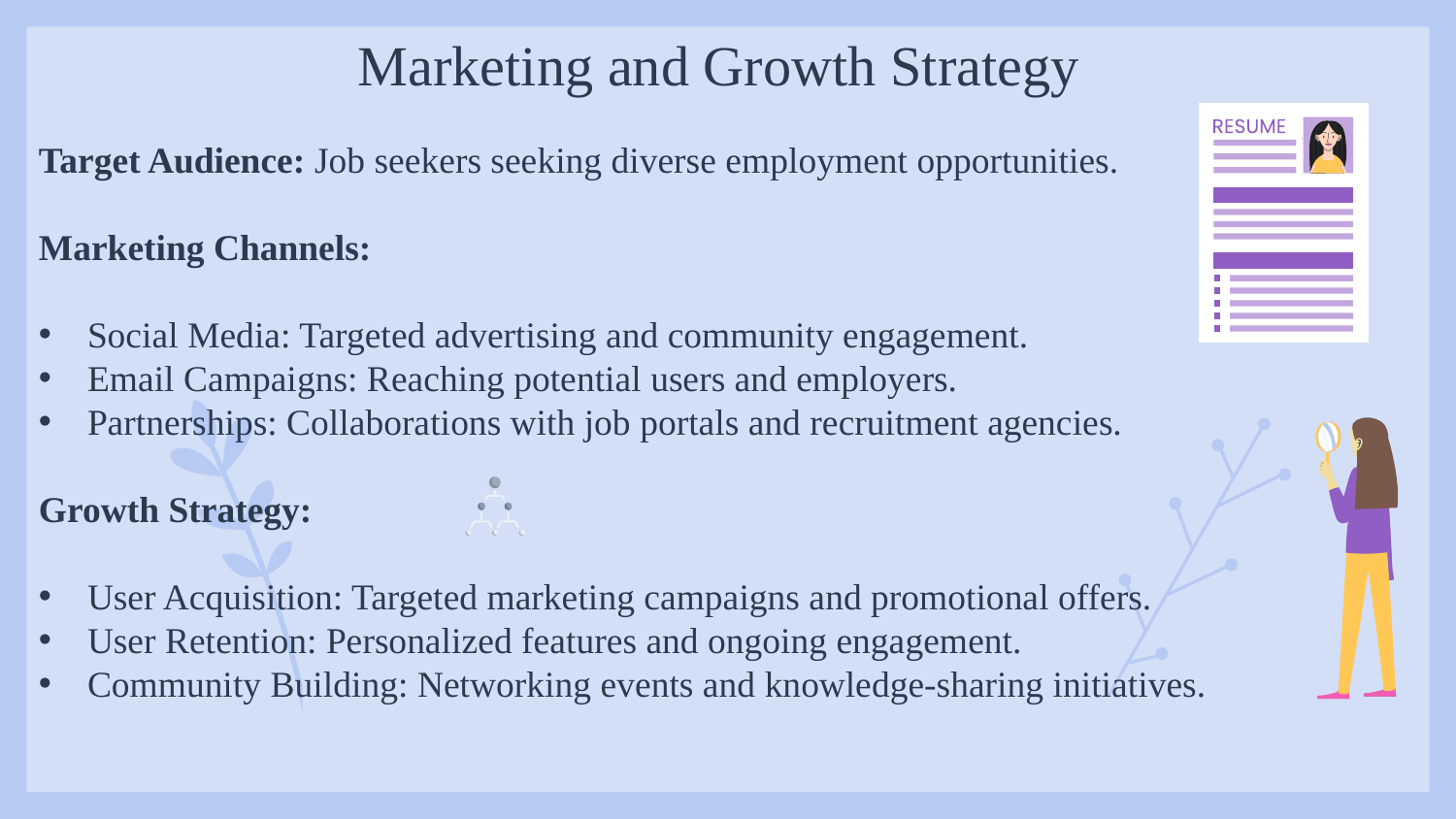

# Marketing and Growth Strategy

Target Audience: Job seekers seeking diverse employment opportunities.

Marketing Channels:

Social Media: Targeted advertising and community engagement.
Email Campaigns: Reaching potential users and employers.
Partnerships: Collaborations with job portals and recruitment agencies.

Growth Strategy:

User Acquisition: Targeted marketing campaigns and promotional offers.
User Retention: Personalized features and ongoing engagement.
Community Building: Networking events and knowledge-sharing initiatives.